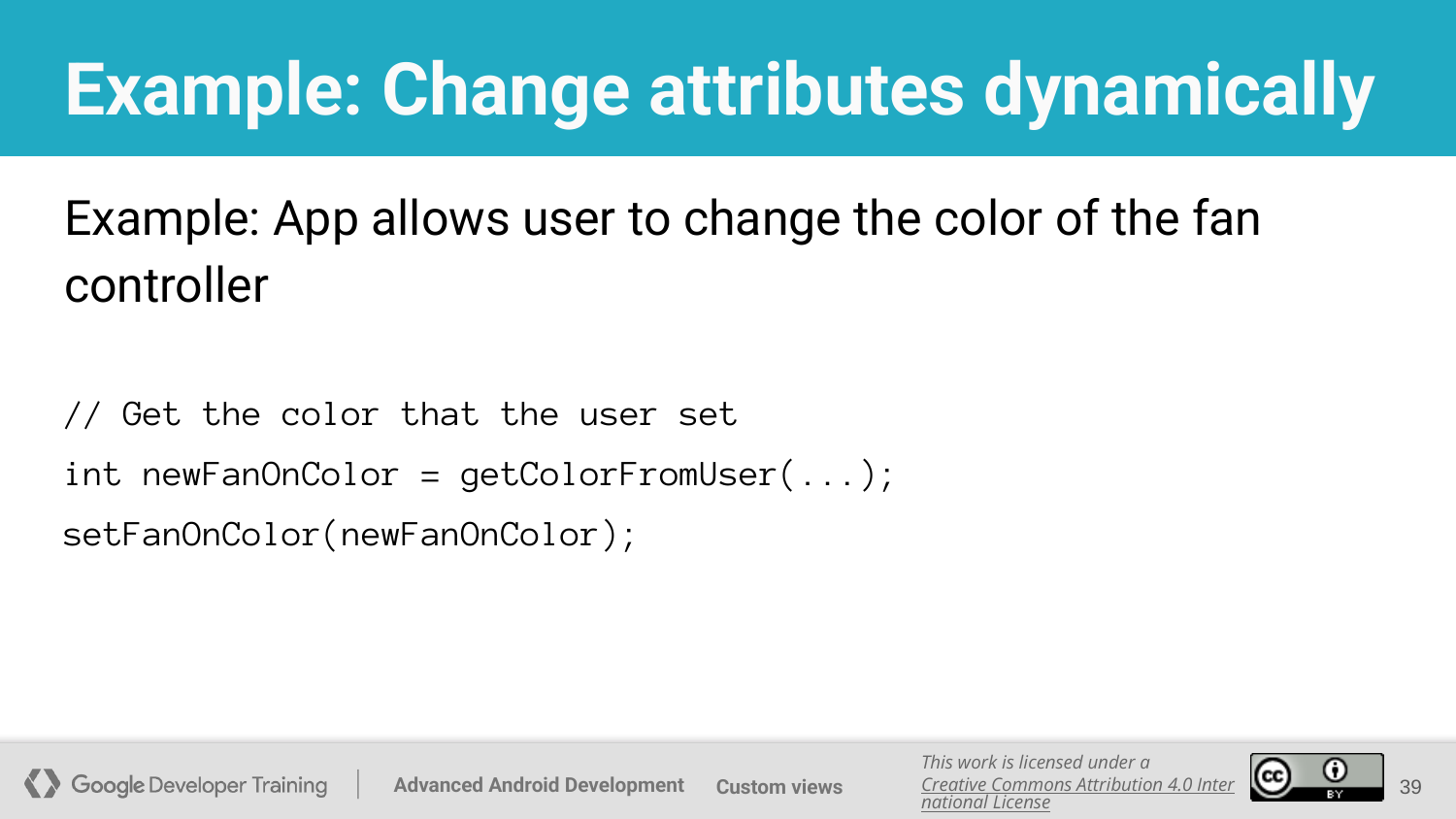

# Example: Change attributes dynamically
Example: App allows user to change the color of the fan controller

// Get the color that the user set
int newFanOnColor = getColorFromUser(...);
setFanOnColor(newFanOnColor);

39